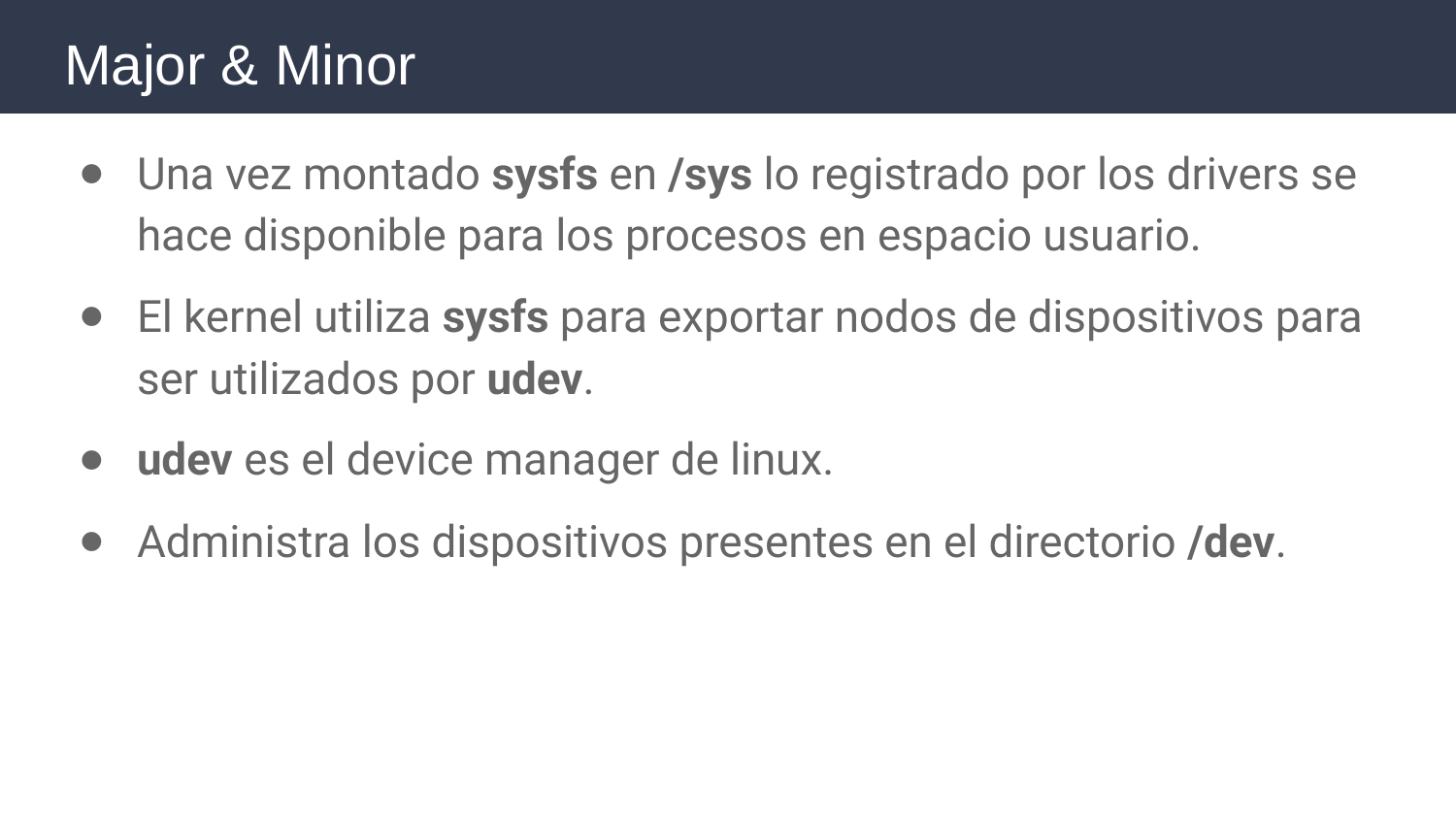

# Major & Minor

Una vez montado sysfs en /sys lo registrado por los drivers se hace disponible para los procesos en espacio usuario.
El kernel utiliza sysfs para exportar nodos de dispositivos para ser utilizados por udev.
udev es el device manager de linux.
Administra los dispositivos presentes en el directorio /dev.